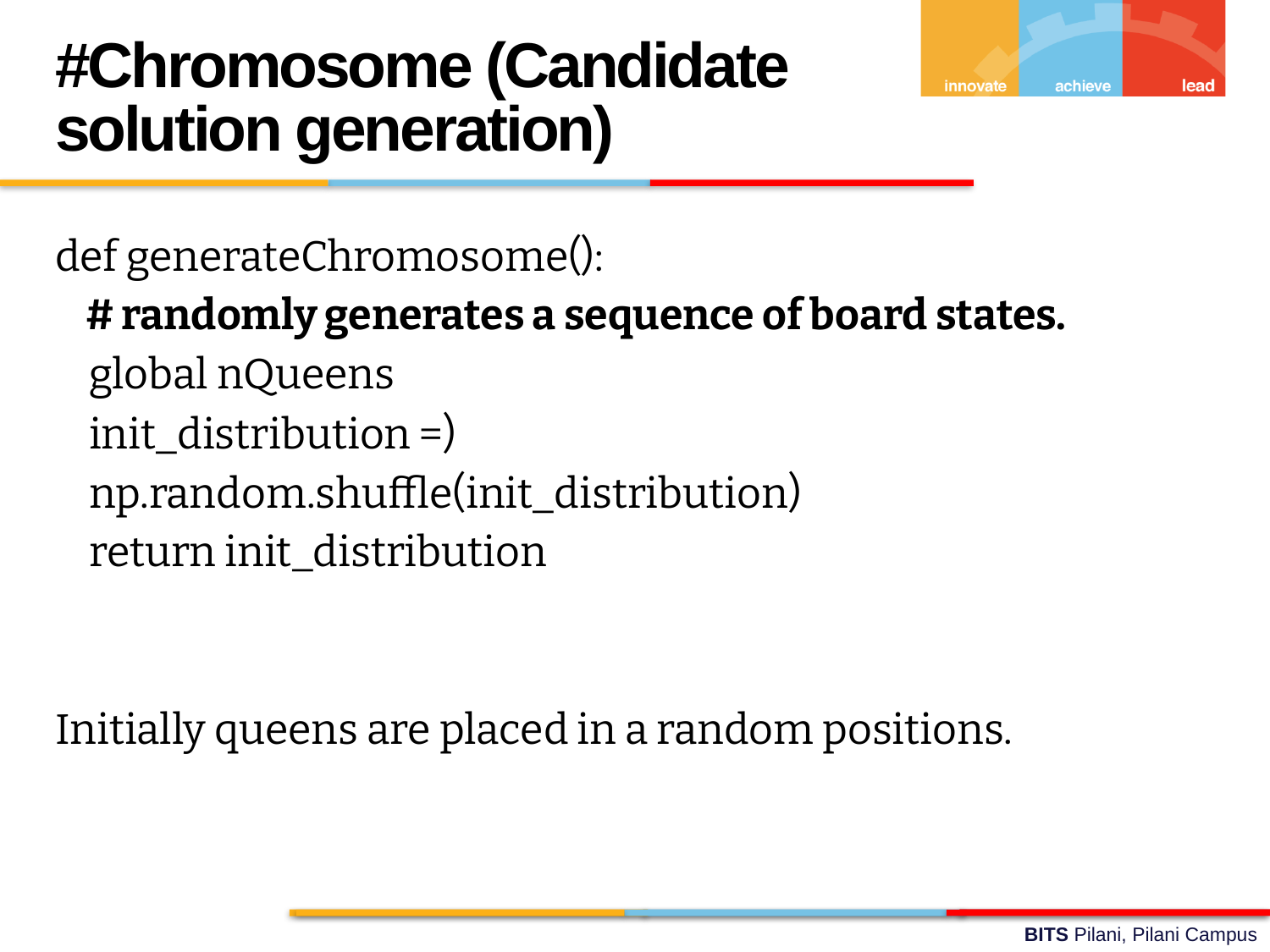

#Chromosome (Candidate solution generation)
def generateChromosome():
    # randomly generates a sequence of board states.
    global nQueens
    init_distribution =)
    np.random.shuffle(init_distribution)
    return init_distribution

Initially queens are placed in a random positions.